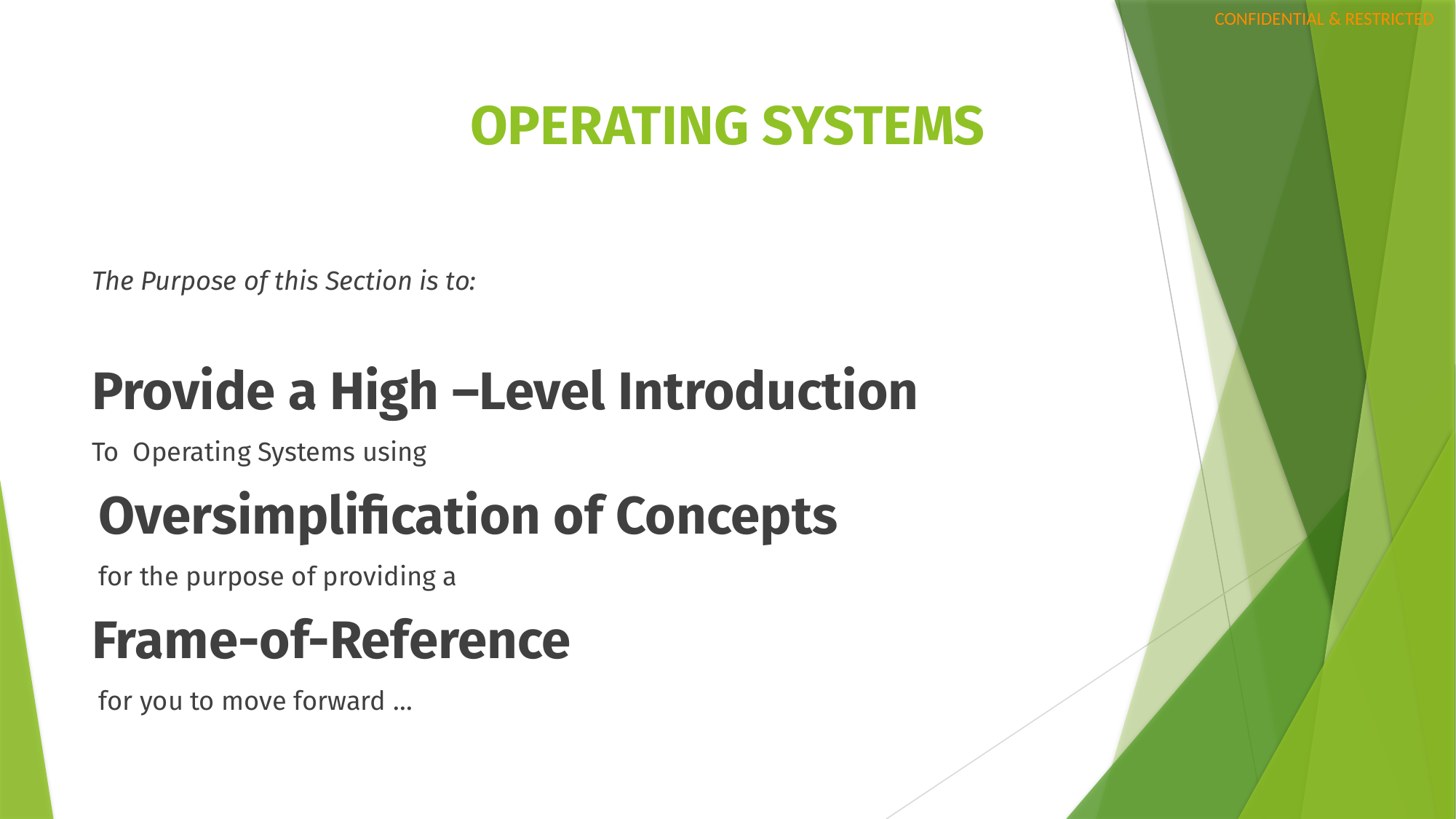

# OPERATING SYSTEMS
The Purpose of this Section is to:

Provide a High –Level Introduction
To  Operating Systems using
 Oversimplification of Concepts
 for the purpose of providing a
Frame-of-Reference
 for you to move forward …